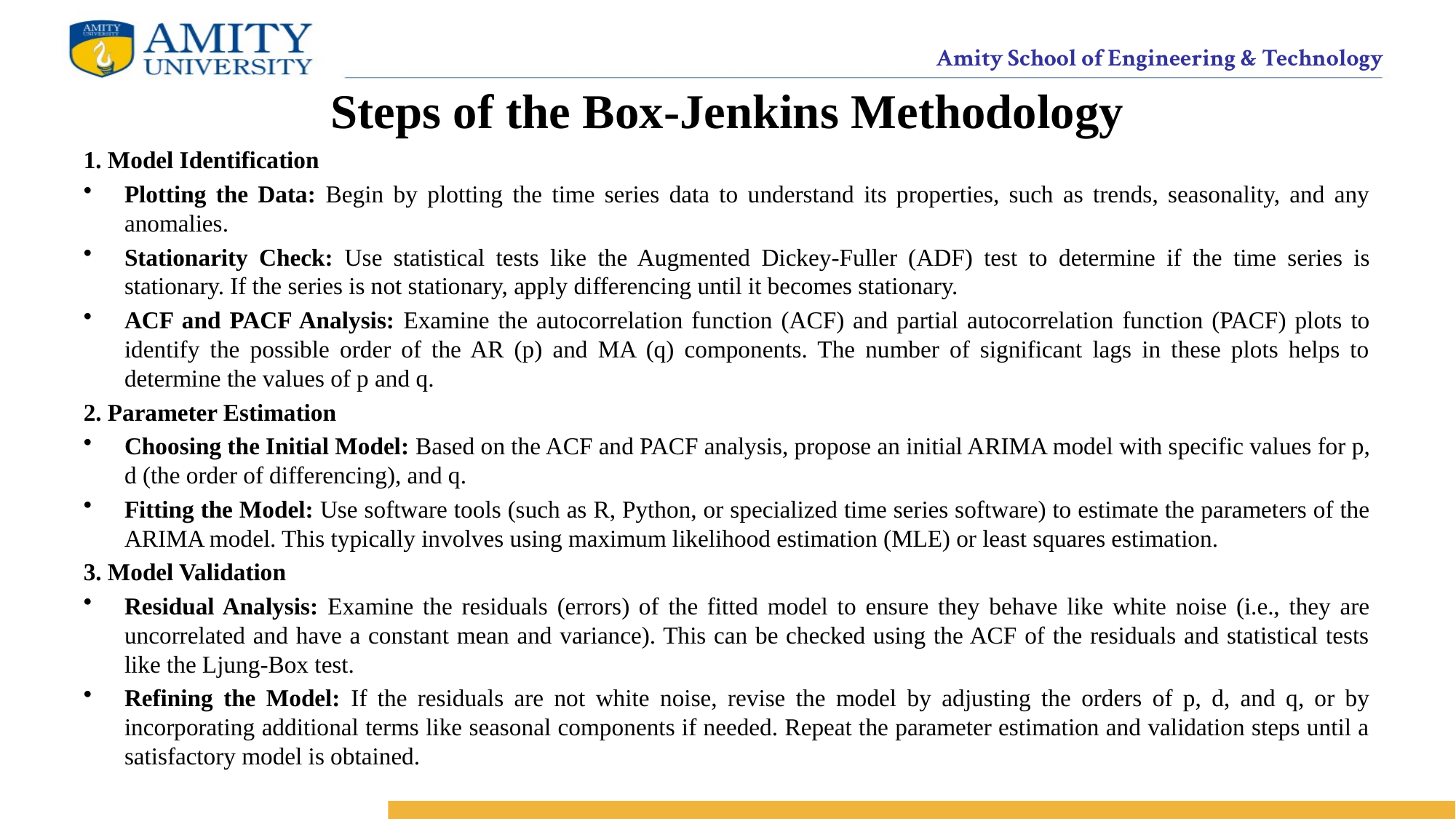

# Steps of the Box-Jenkins Methodology
1. Model Identification
Plotting the Data: Begin by plotting the time series data to understand its properties, such as trends, seasonality, and any anomalies.
Stationarity Check: Use statistical tests like the Augmented Dickey-Fuller (ADF) test to determine if the time series is stationary. If the series is not stationary, apply differencing until it becomes stationary.
ACF and PACF Analysis: Examine the autocorrelation function (ACF) and partial autocorrelation function (PACF) plots to identify the possible order of the AR (p) and MA (q) components. The number of significant lags in these plots helps to determine the values of p and q.
2. Parameter Estimation
Choosing the Initial Model: Based on the ACF and PACF analysis, propose an initial ARIMA model with specific values for p, d (the order of differencing), and q.
Fitting the Model: Use software tools (such as R, Python, or specialized time series software) to estimate the parameters of the ARIMA model. This typically involves using maximum likelihood estimation (MLE) or least squares estimation.
3. Model Validation
Residual Analysis: Examine the residuals (errors) of the fitted model to ensure they behave like white noise (i.e., they are uncorrelated and have a constant mean and variance). This can be checked using the ACF of the residuals and statistical tests like the Ljung-Box test.
Refining the Model: If the residuals are not white noise, revise the model by adjusting the orders of p, d, and q, or by incorporating additional terms like seasonal components if needed. Repeat the parameter estimation and validation steps until a satisfactory model is obtained.